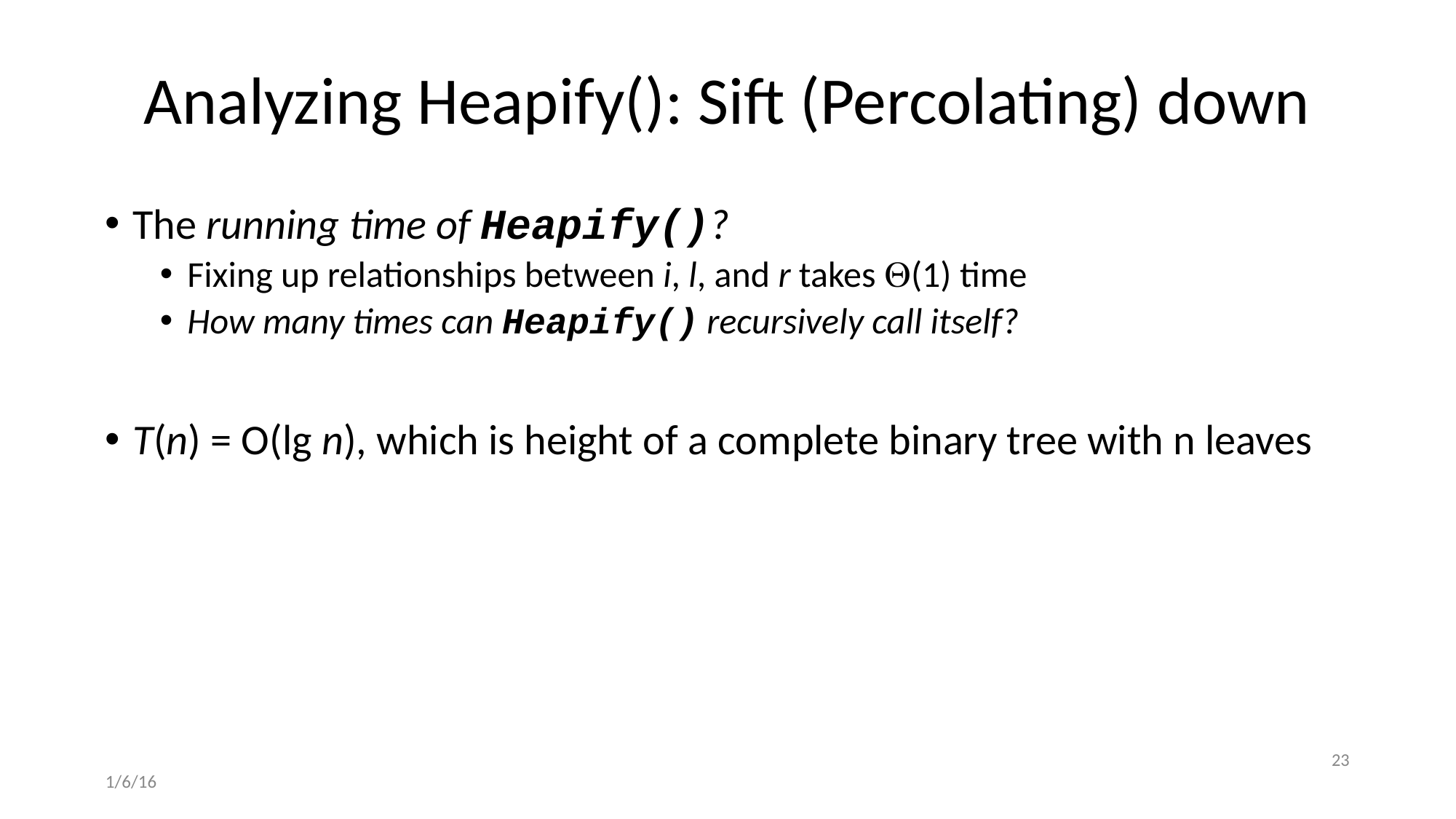

# Analyzing Heapify(): Sift (Percolating) down
The running time of Heapify()?
Fixing up relationships between i, l, and r takes Θ(1) time
How many times can Heapify() recursively call itself?

T(n) = O(lg n), which is height of a complete binary tree with n leaves
23
1/6/16